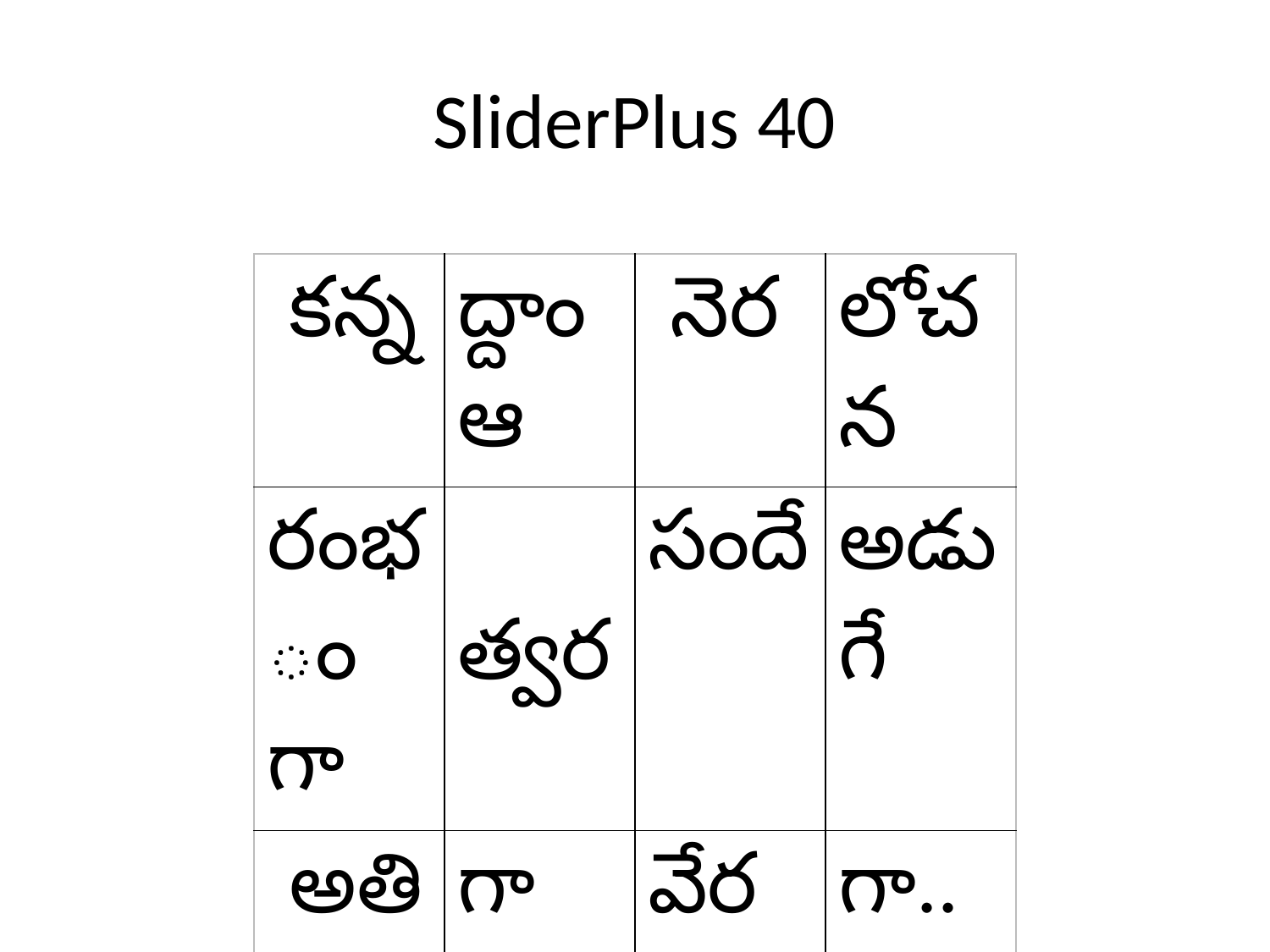

# SliderPlus 40
| కన్న | ద్దాం ఆ | నెర | లోచన |
| --- | --- | --- | --- |
| రంభంగా | త్వర | సందే | అడుగే |
| అతి | గా ఆ | వేరదు | గా.. |
| హిస్తుంటే | సంకల్పం | గా.. |  |